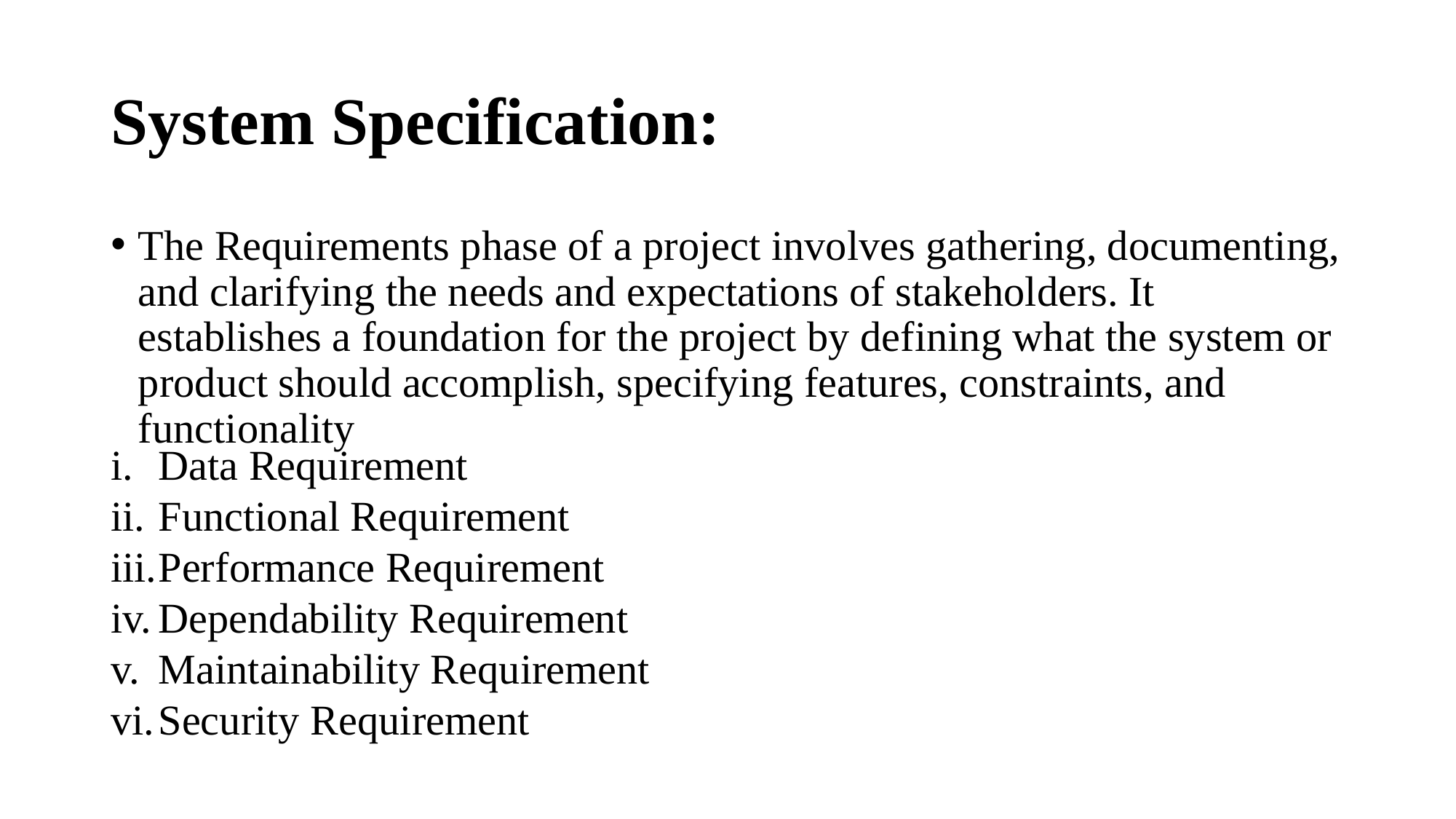

# System Specification:
The Requirements phase of a project involves gathering, documenting, and clarifying the needs and expectations of stakeholders. It establishes a foundation for the project by defining what the system or product should accomplish, specifying features, constraints, and functionality
Data Requirement
Functional Requirement
Performance Requirement
Dependability Requirement
Maintainability Requirement
Security Requirement